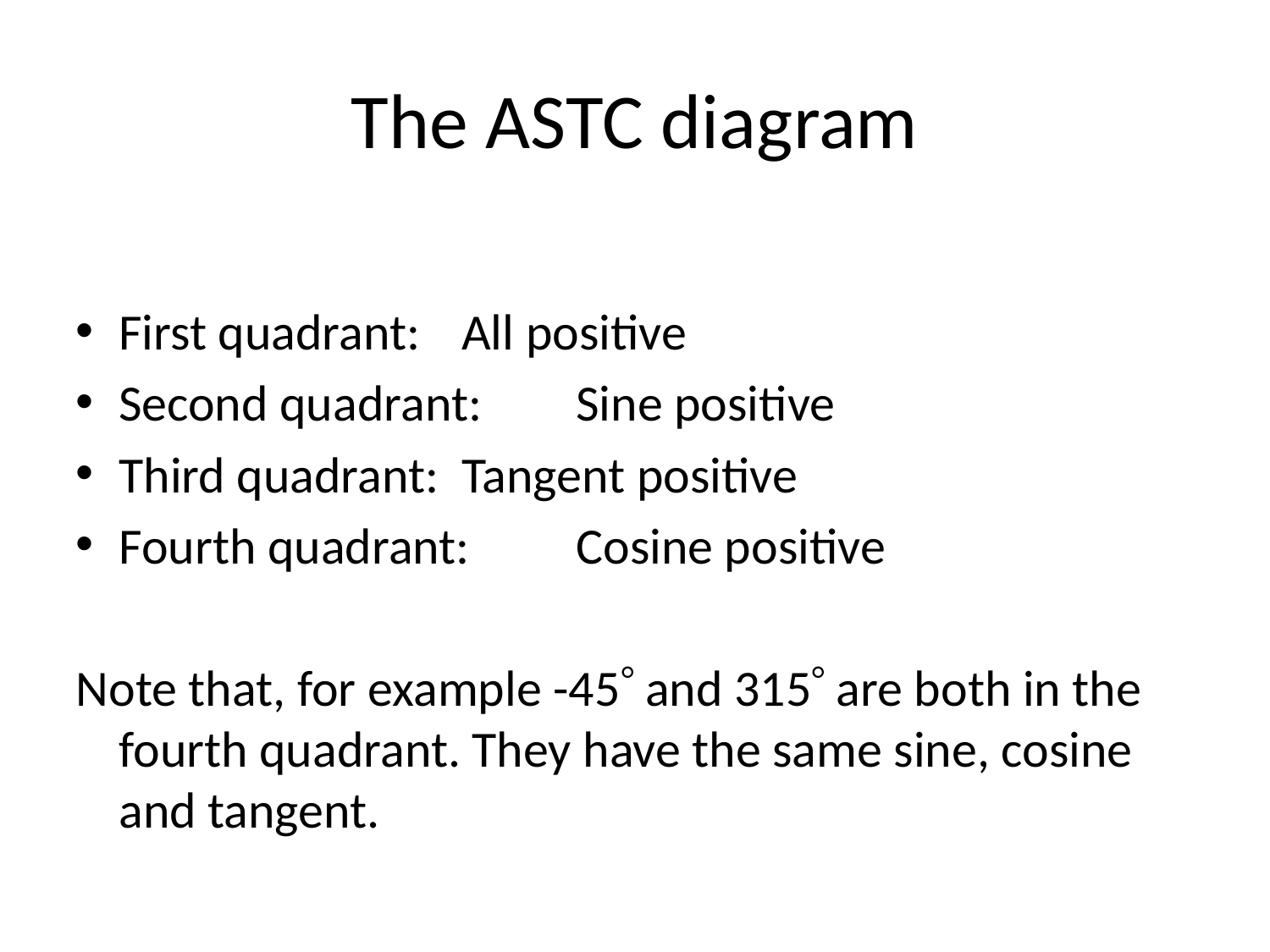

The ASTC diagram

First quadrant:  		All positive
Second quadrant:		Sine positive
Third quadrant:		Tangent positive
Fourth quadrant:		Cosine positive

Note that, for example -45° and 315° are both in the fourth quadrant. They have the same sine, cosine and tangent.